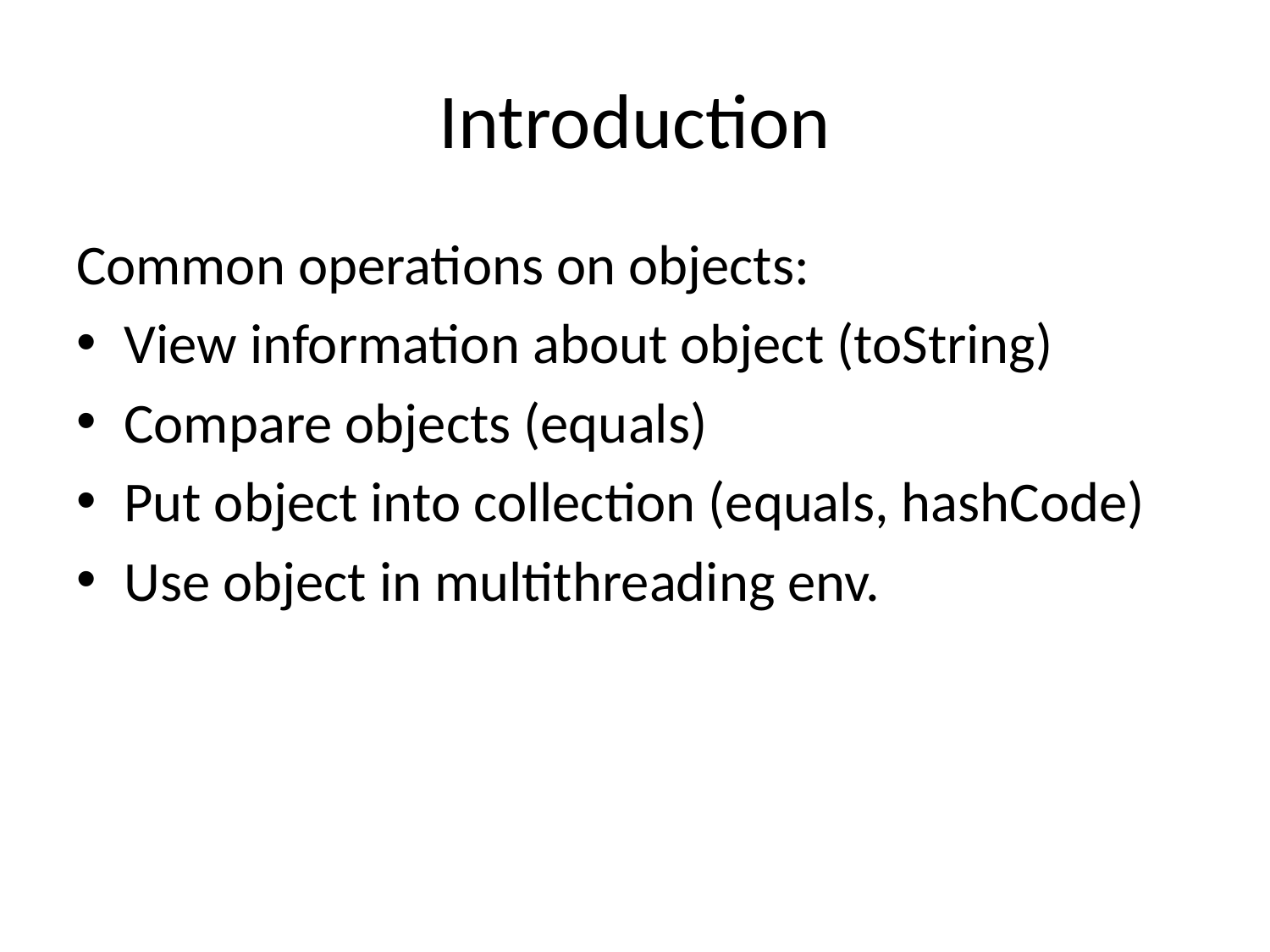

# Introduction
Common operations on objects:
View information about object (toString)
Compare objects (equals)
Put object into collection (equals, hashCode)
Use object in multithreading env.